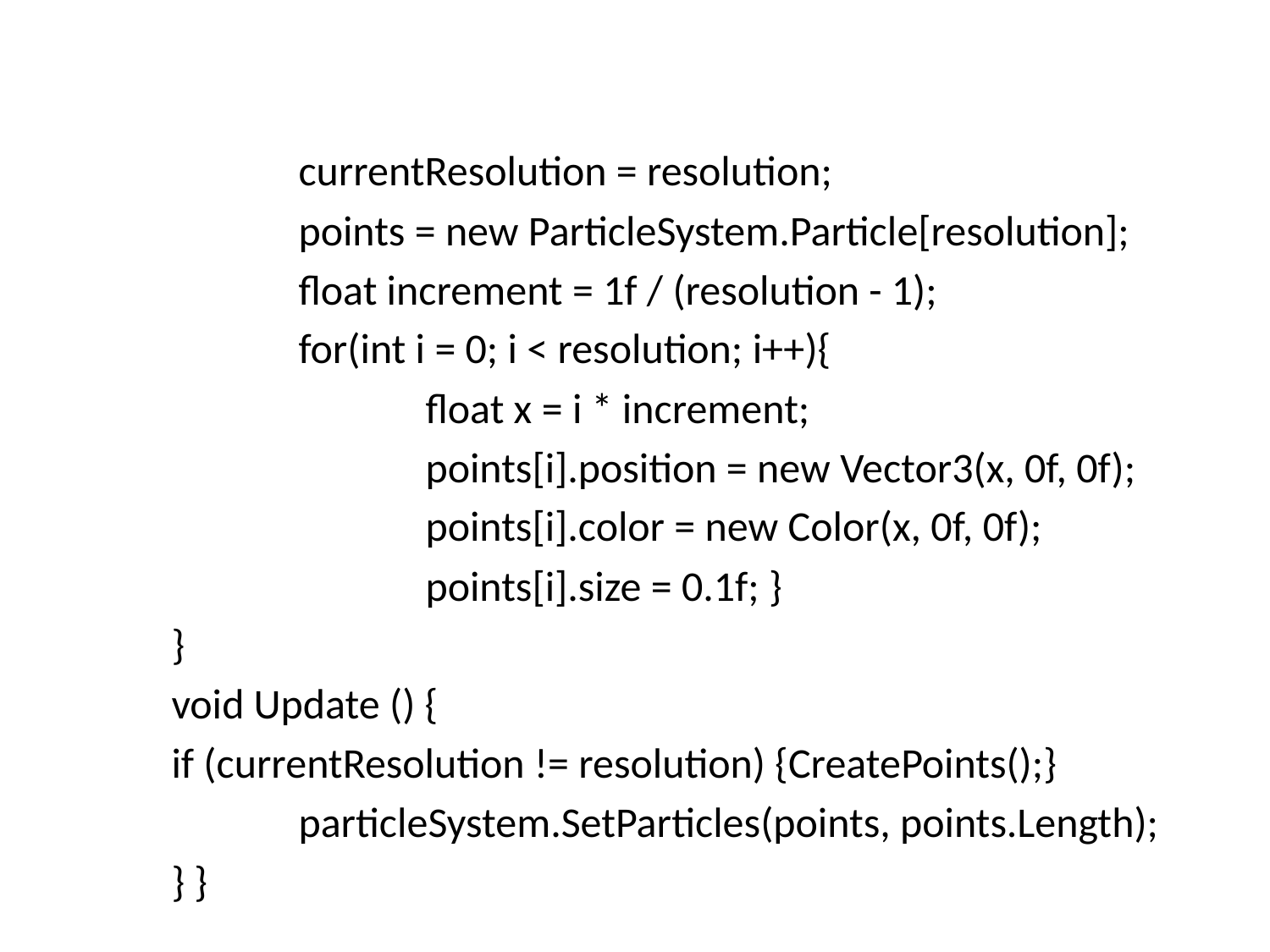

#
		currentResolution = resolution;
		points = new ParticleSystem.Particle[resolution];
		float increment = 1f / (resolution - 1);
		for(int i = 0; i < resolution; i++){
			float x = i * increment;
			points[i].position = new Vector3(x, 0f, 0f);
			points[i].color = new Color(x, 0f, 0f);
			points[i].size = 0.1f; }
	}
	void Update () {
	if (currentResolution != resolution) {CreatePoints();}
		particleSystem.SetParticles(points, points.Length);
	} }